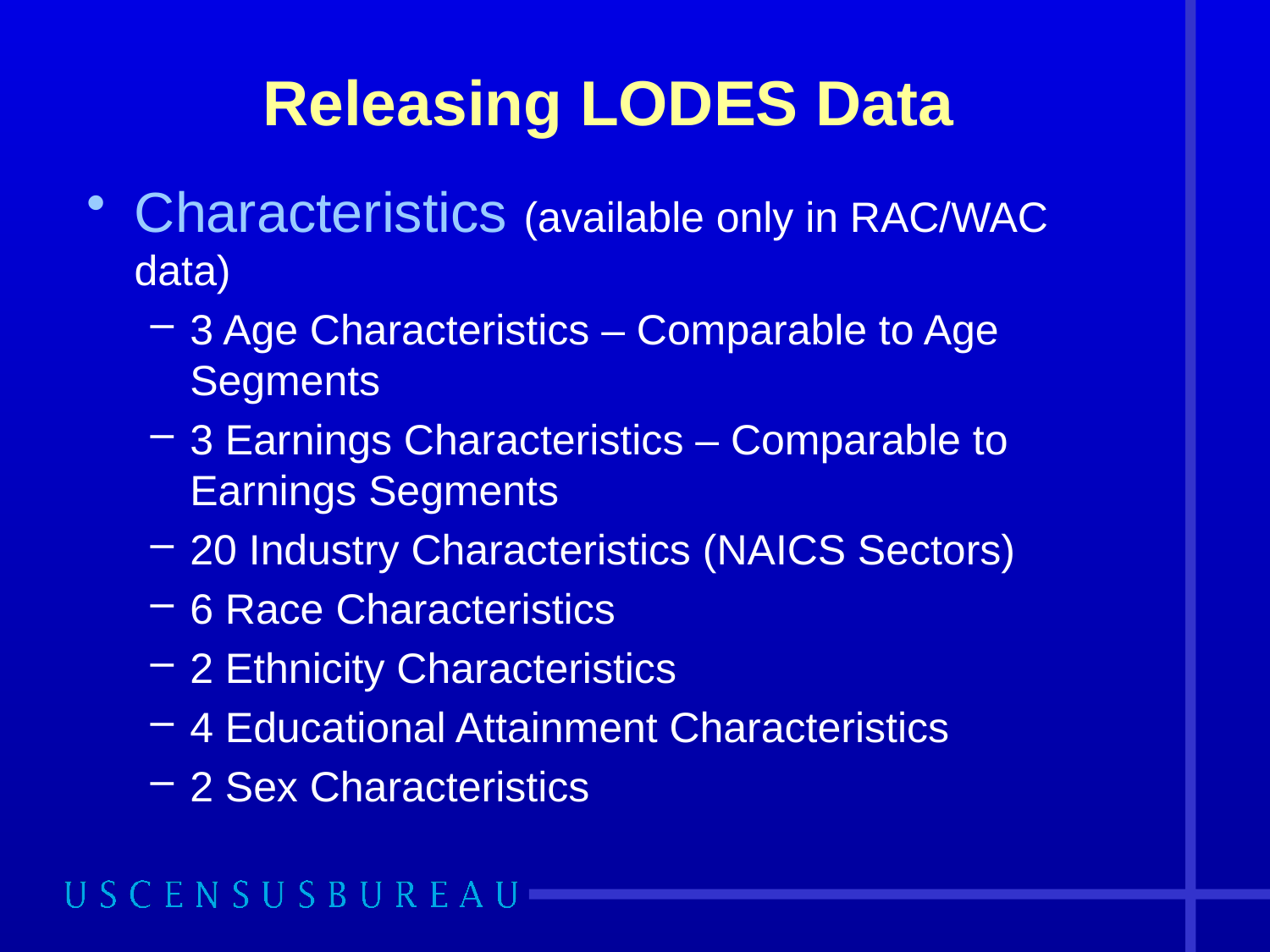

# Releasing LODES Data
Characteristics (available only in RAC/WAC data)
3 Age Characteristics – Comparable to Age Segments
3 Earnings Characteristics – Comparable to Earnings Segments
20 Industry Characteristics (NAICS Sectors)
6 Race Characteristics
2 Ethnicity Characteristics
4 Educational Attainment Characteristics
2 Sex Characteristics